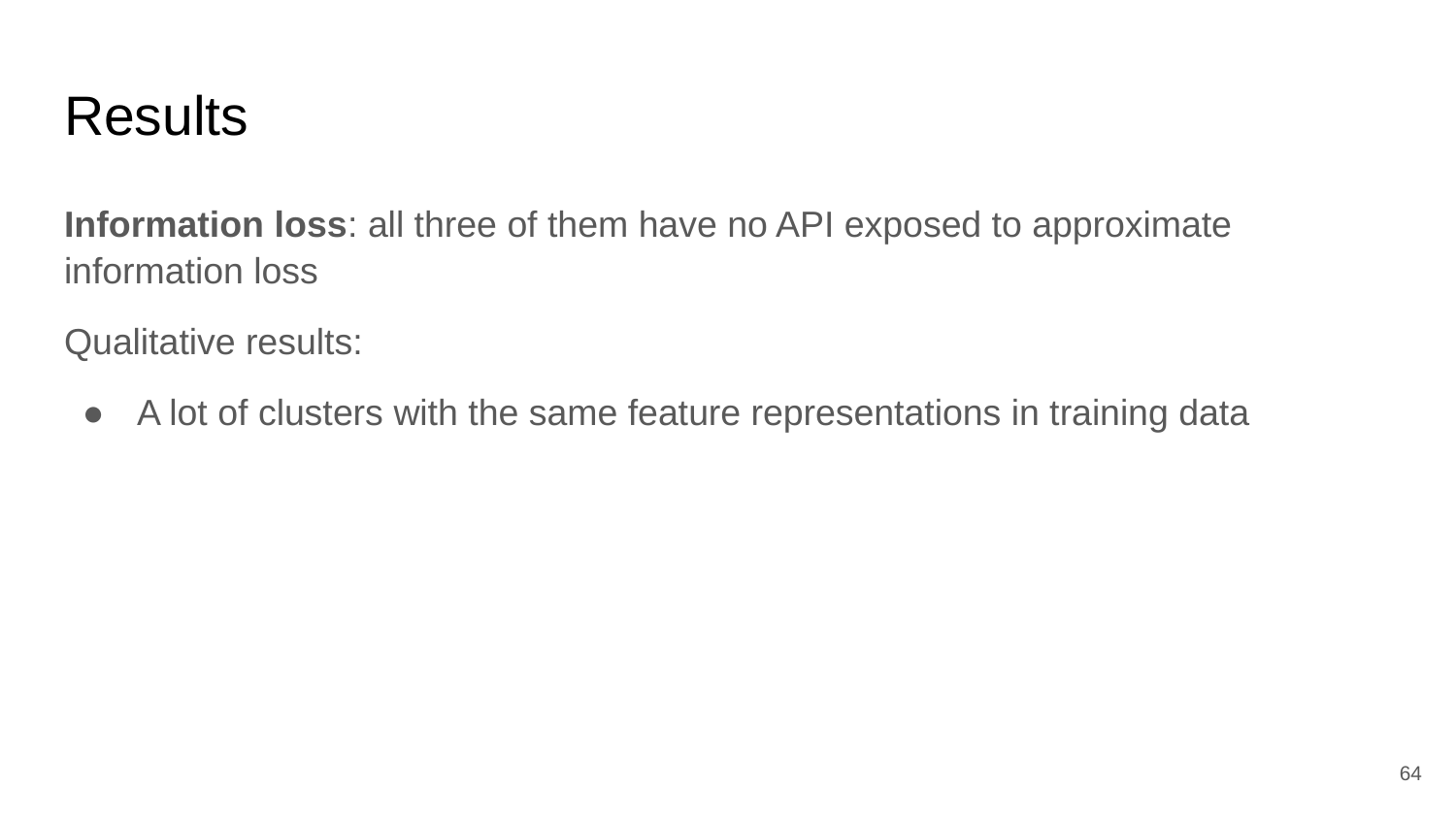

# Results
Information loss: all three of them have no API exposed to approximate information loss
Qualitative results:
A lot of clusters with the same feature representations in training data

64